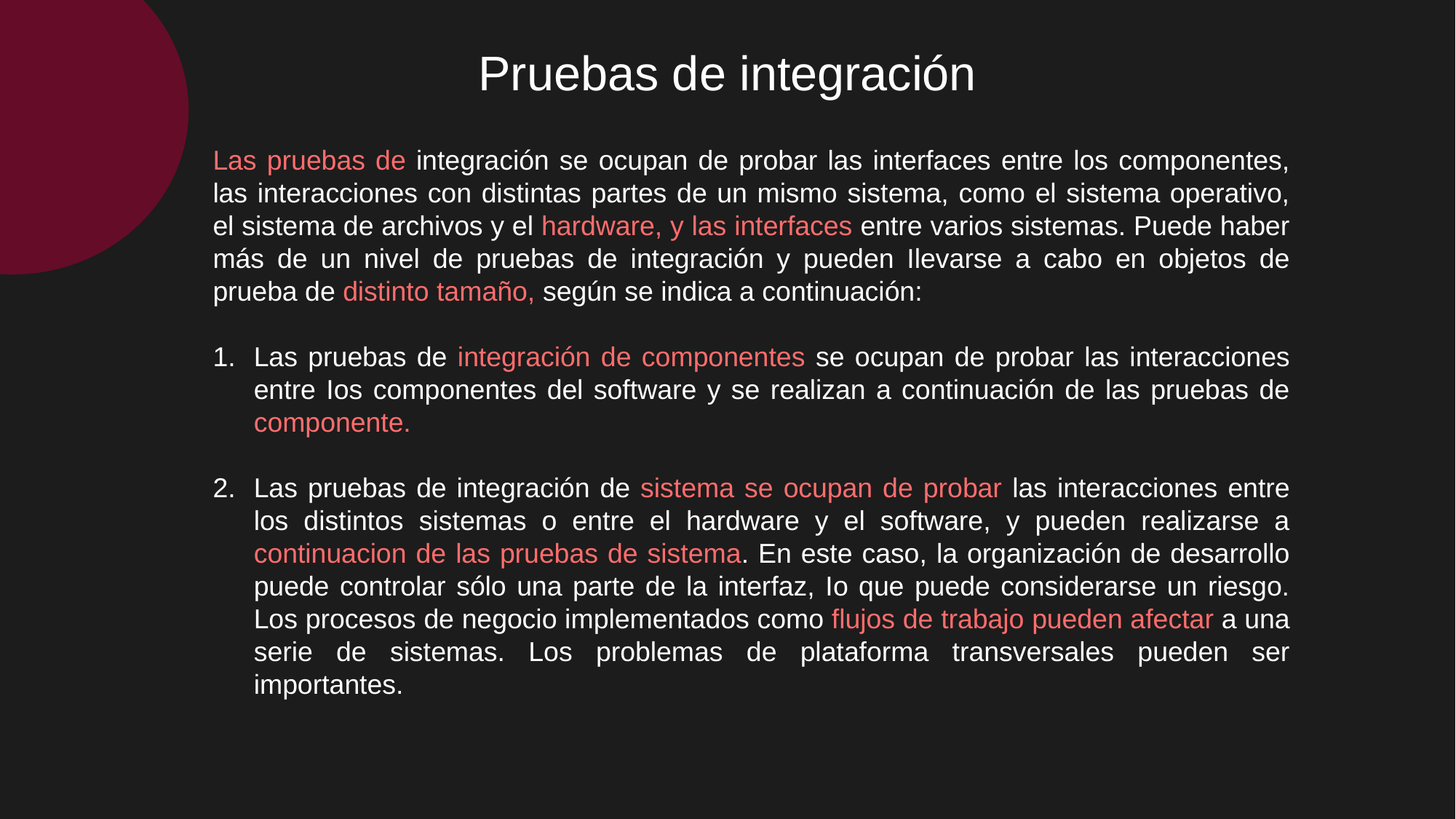

# Pruebas de integración
Las pruebas de integración se ocupan de probar las interfaces entre los componentes, las interacciones con distintas partes de un mismo sistema, como el sistema operativo, el sistema de archivos y el hardware, y las interfaces entre varios sistemas. Puede haber más de un nivel de pruebas de integración y pueden Ilevarse a cabo en objetos de prueba de distinto tamaño, según se indica a continuación:

Las pruebas de integración de componentes se ocupan de probar las interacciones entre Ios componentes del software y se realizan a continuación de las pruebas de componente.

Las pruebas de integración de sistema se ocupan de probar las interacciones entre los distintos sistemas o entre el hardware y el software, y pueden realizarse a continuacion de las pruebas de sistema. En este caso, la organización de desarrollo puede controlar sólo una parte de la interfaz, Io que puede considerarse un riesgo. Los procesos de negocio implementados como flujos de trabajo pueden afectar a una serie de sistemas. Los problemas de plataforma transversales pueden ser importantes.